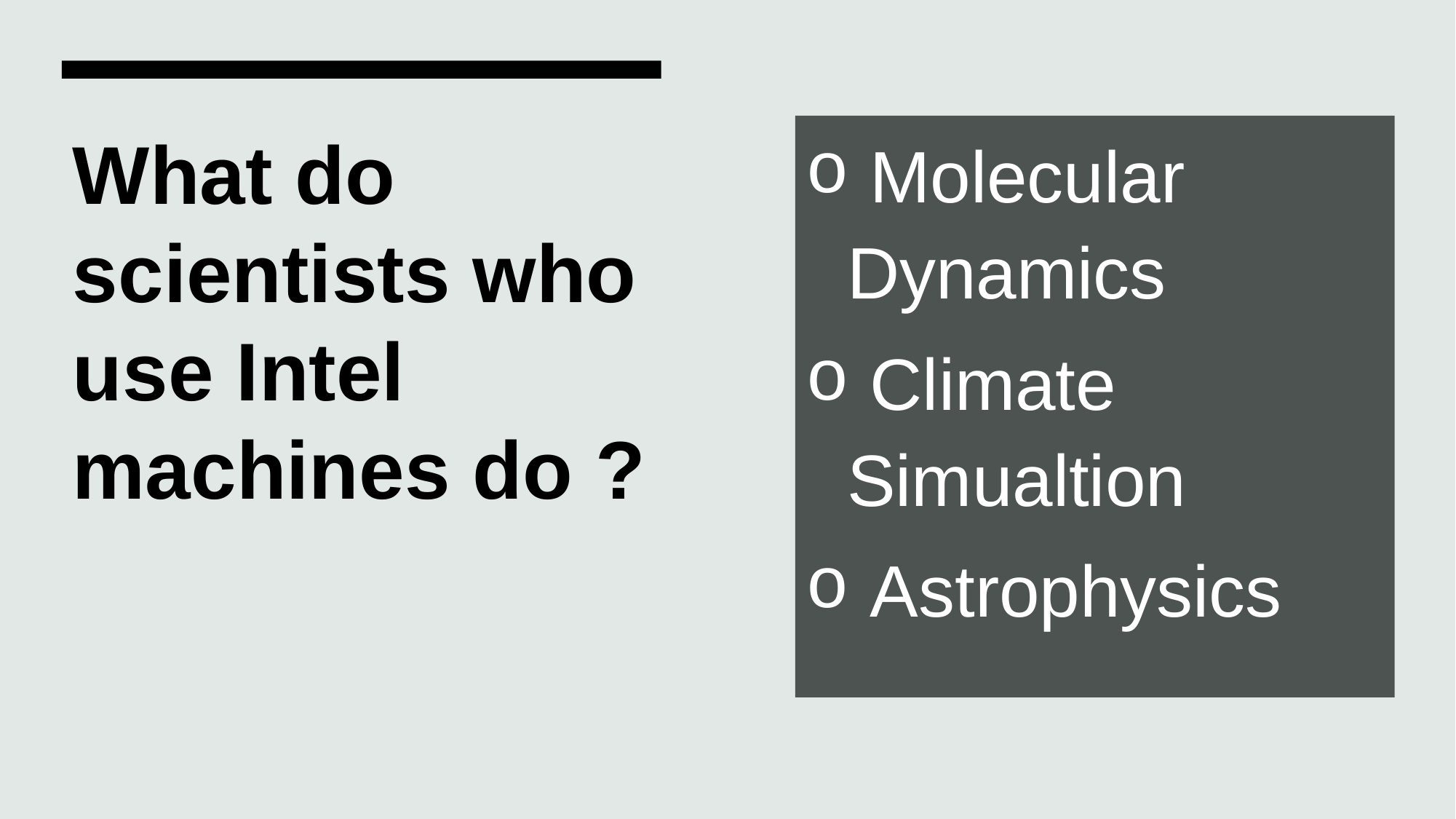

Molecular Dynamics
 Climate Simualtion
 Astrophysics
# What do scientists who use Intel machines do ?